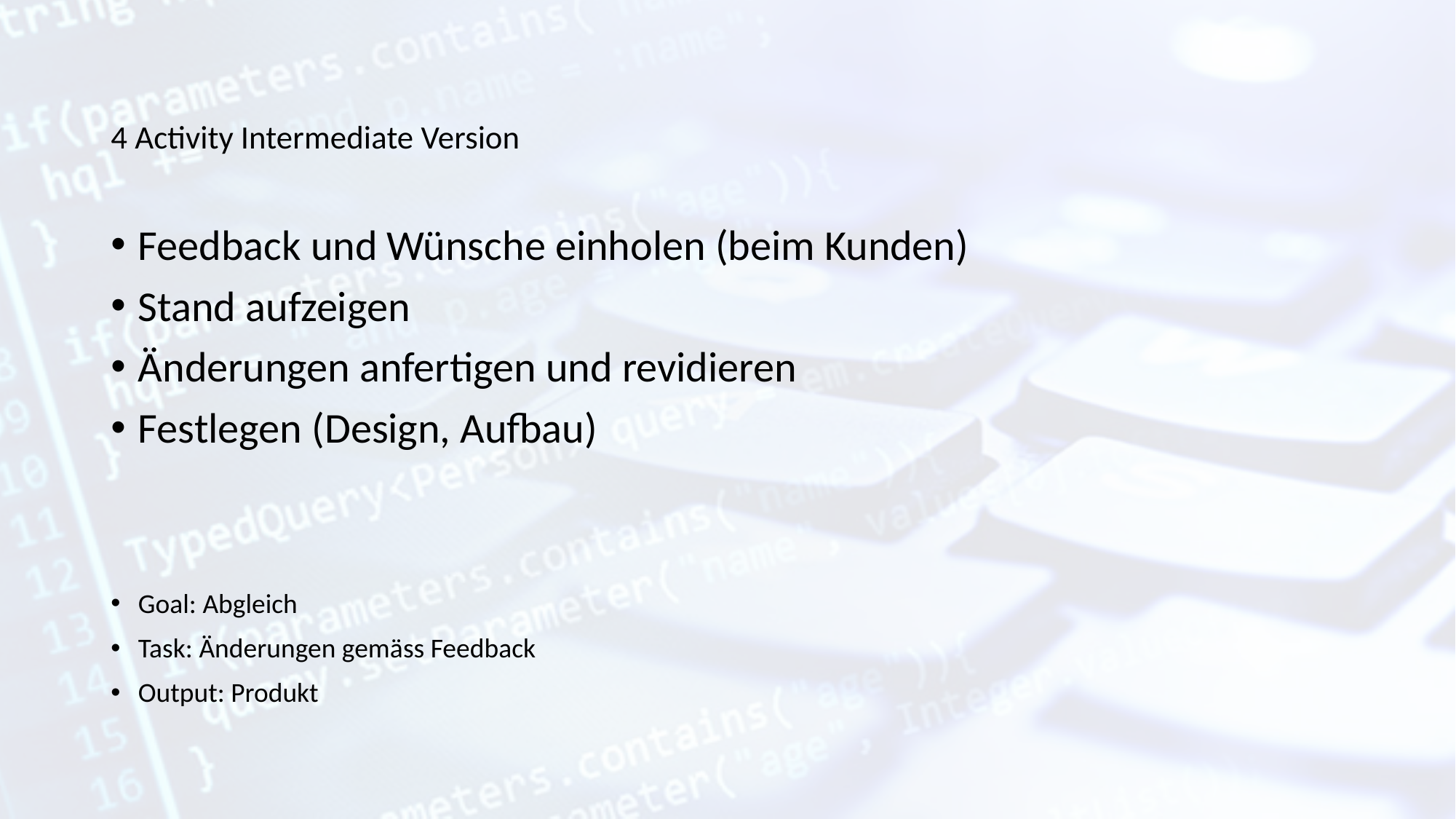

# 4 Activity Intermediate Version
Feedback und Wünsche einholen (beim Kunden)
Stand aufzeigen
Änderungen anfertigen und revidieren
Festlegen (Design, Aufbau)

Goal: Abgleich
Task: Änderungen gemäss Feedback
Output: Produkt